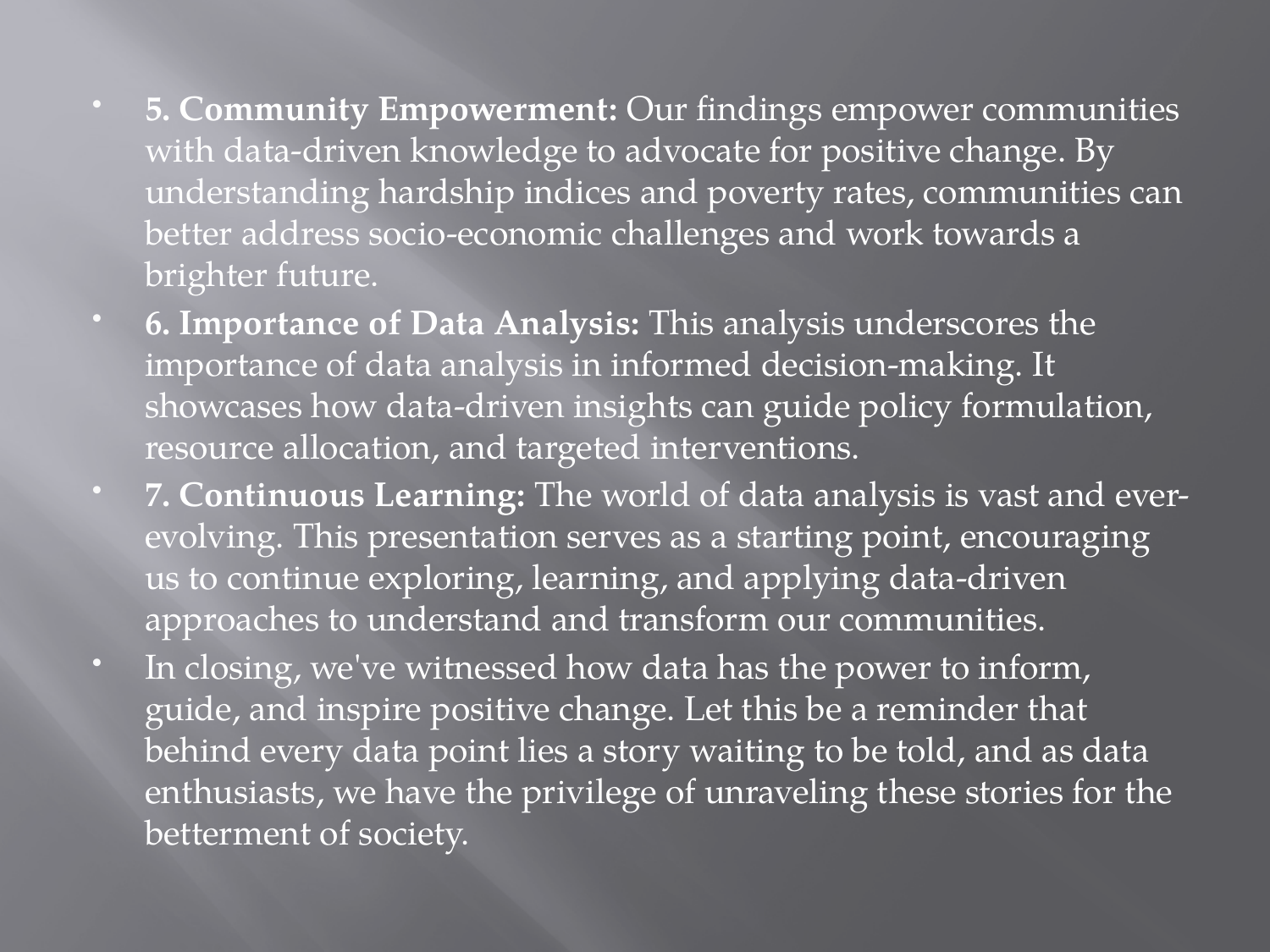

5. Community Empowerment: Our findings empower communities with data-driven knowledge to advocate for positive change. By understanding hardship indices and poverty rates, communities can better address socio-economic challenges and work towards a brighter future.
6. Importance of Data Analysis: This analysis underscores the importance of data analysis in informed decision-making. It showcases how data-driven insights can guide policy formulation, resource allocation, and targeted interventions.
7. Continuous Learning: The world of data analysis is vast and ever-evolving. This presentation serves as a starting point, encouraging us to continue exploring, learning, and applying data-driven approaches to understand and transform our communities.
In closing, we've witnessed how data has the power to inform, guide, and inspire positive change. Let this be a reminder that behind every data point lies a story waiting to be told, and as data enthusiasts, we have the privilege of unraveling these stories for the betterment of society.